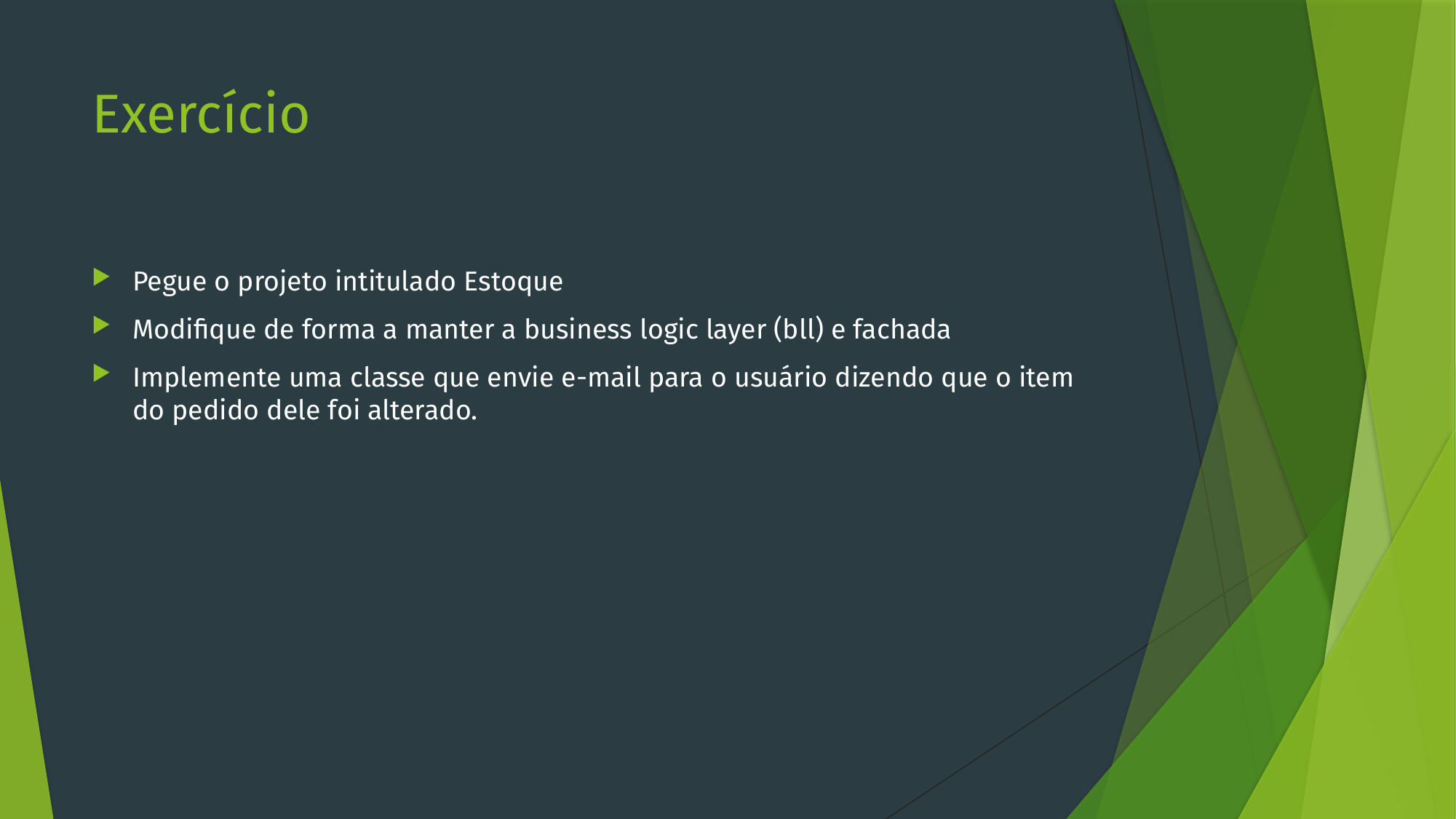

# Exercício
Pegue o projeto intitulado Estoque
Modifique de forma a manter a business logic layer (bll) e fachada
Implemente uma classe que envie e-mail para o usuário dizendo que o item do pedido dele foi alterado.